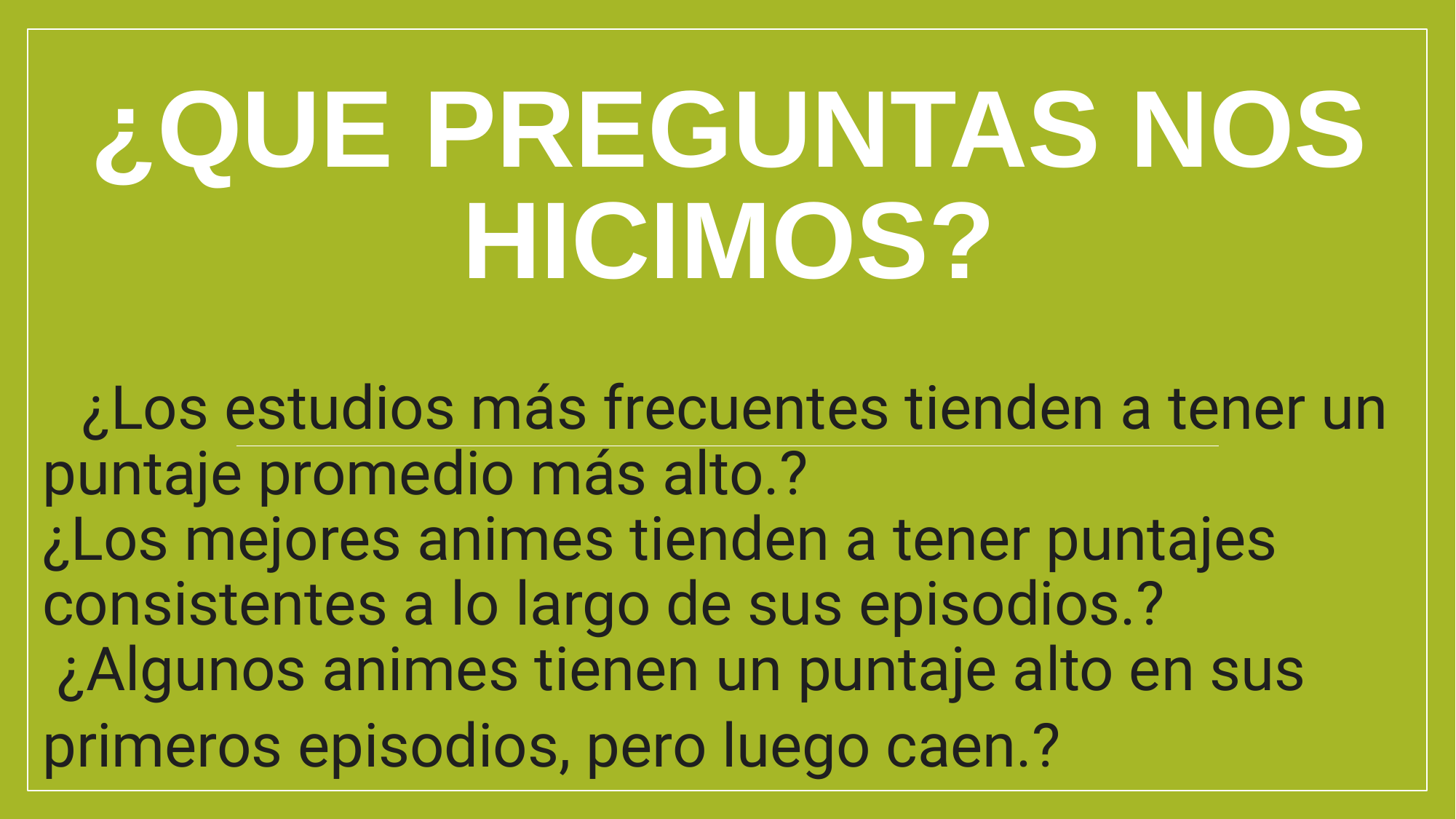

# ¿Que preguntas nos hicimos?
¿Los estudios más frecuentes tienden a tener un puntaje promedio más alto.?
¿Los mejores animes tienden a tener puntajes consistentes a lo largo de sus episodios.?
 ¿Algunos animes tienen un puntaje alto en sus primeros episodios, pero luego caen.?